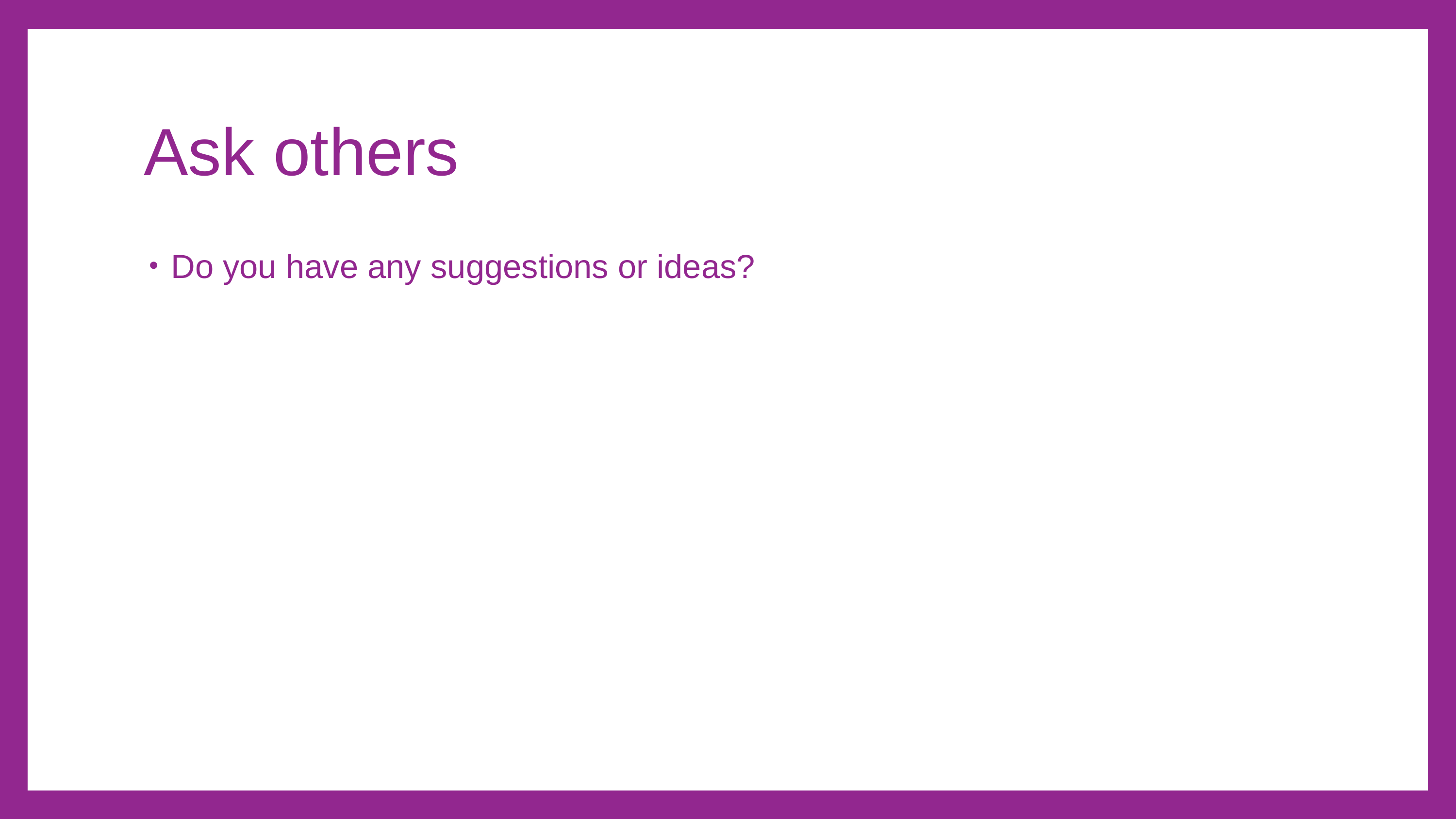

# Ask others
Do you have any suggestions or ideas?